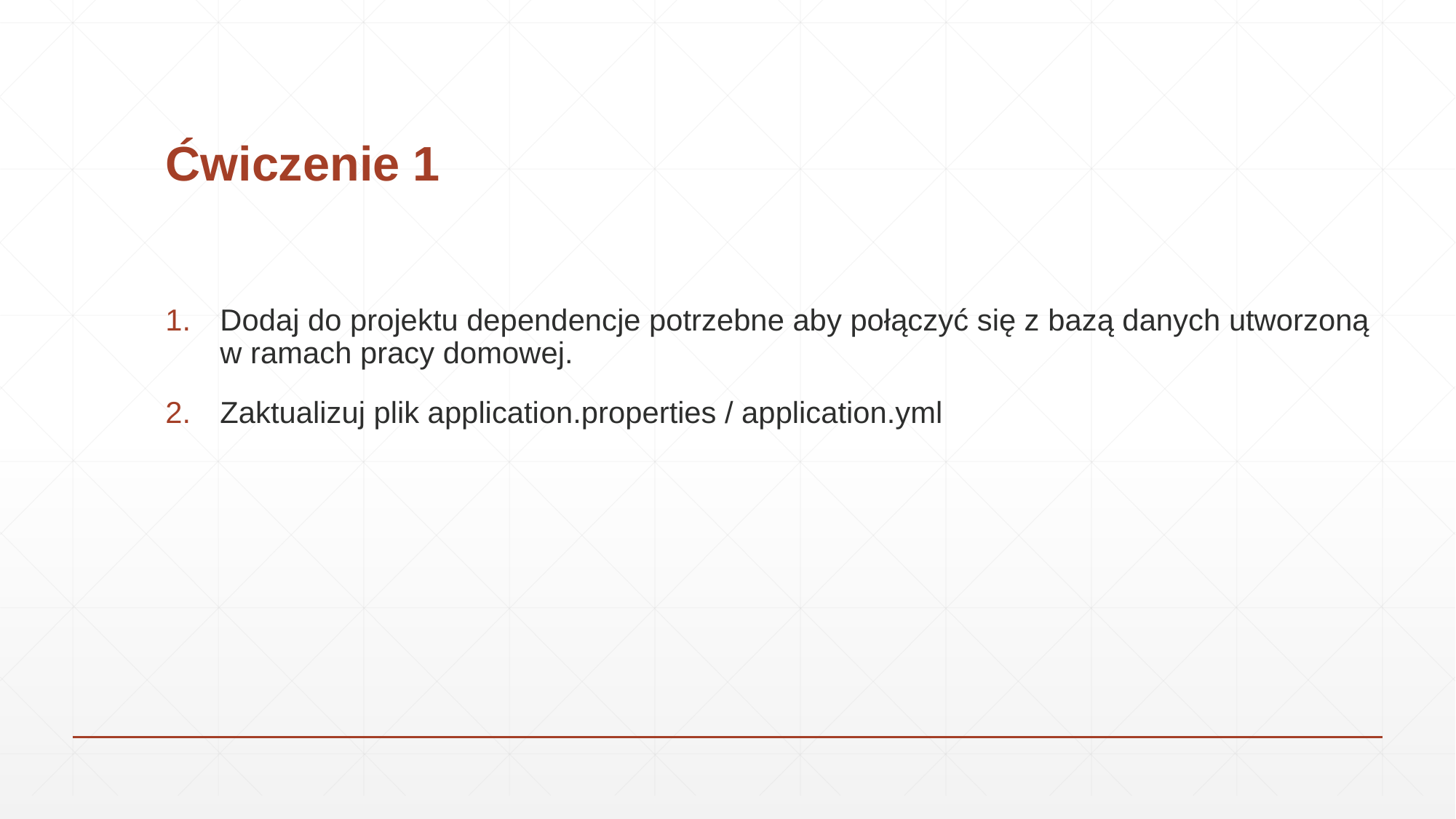

# Ćwiczenie 1
Dodaj do projektu dependencje potrzebne aby połączyć się z bazą danych utworzoną w ramach pracy domowej.
Zaktualizuj plik application.properties / application.yml